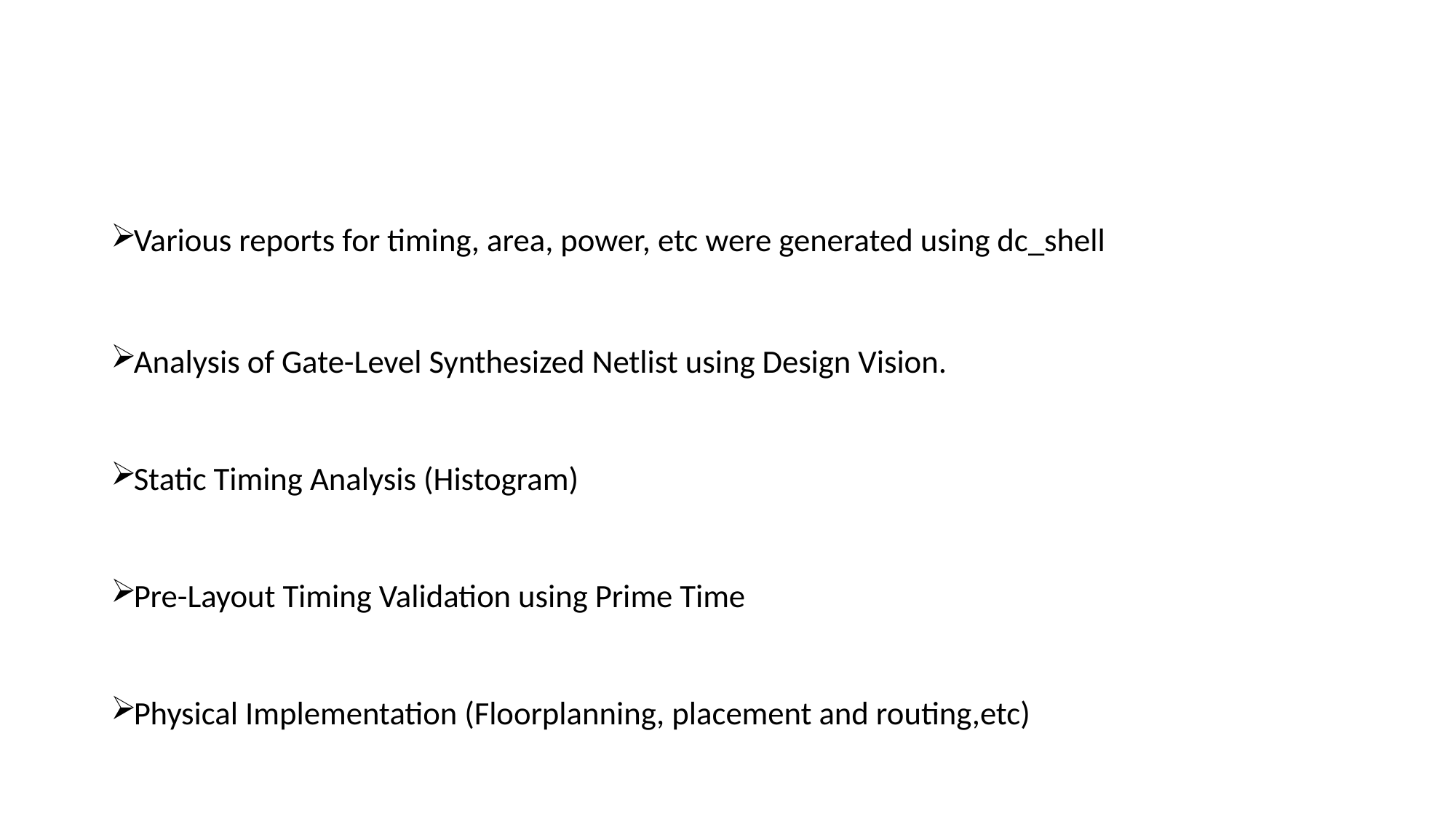

#
Various reports for timing, area, power, etc were generated using dc_shell
Analysis of Gate-Level Synthesized Netlist using Design Vision.
Static Timing Analysis (Histogram)
Pre-Layout Timing Validation using Prime Time
Physical Implementation (Floorplanning, placement and routing,etc)